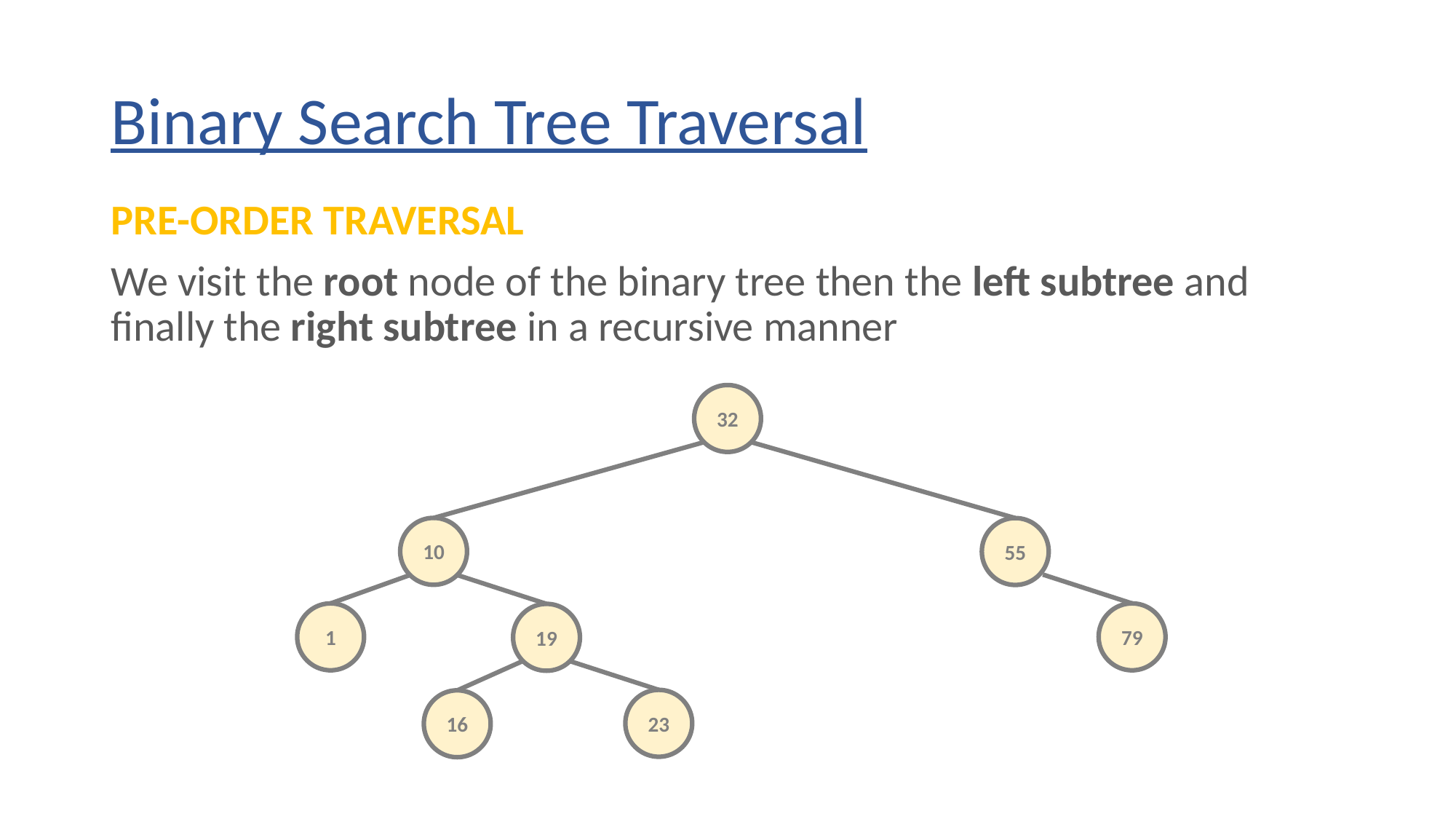

# Binary Search Tree Traversal
PRE-ORDER TRAVERSAL
We visit the root node of the binary tree then the left subtree and finally the right subtree in a recursive manner
32
10
55
1
79
19
23
16